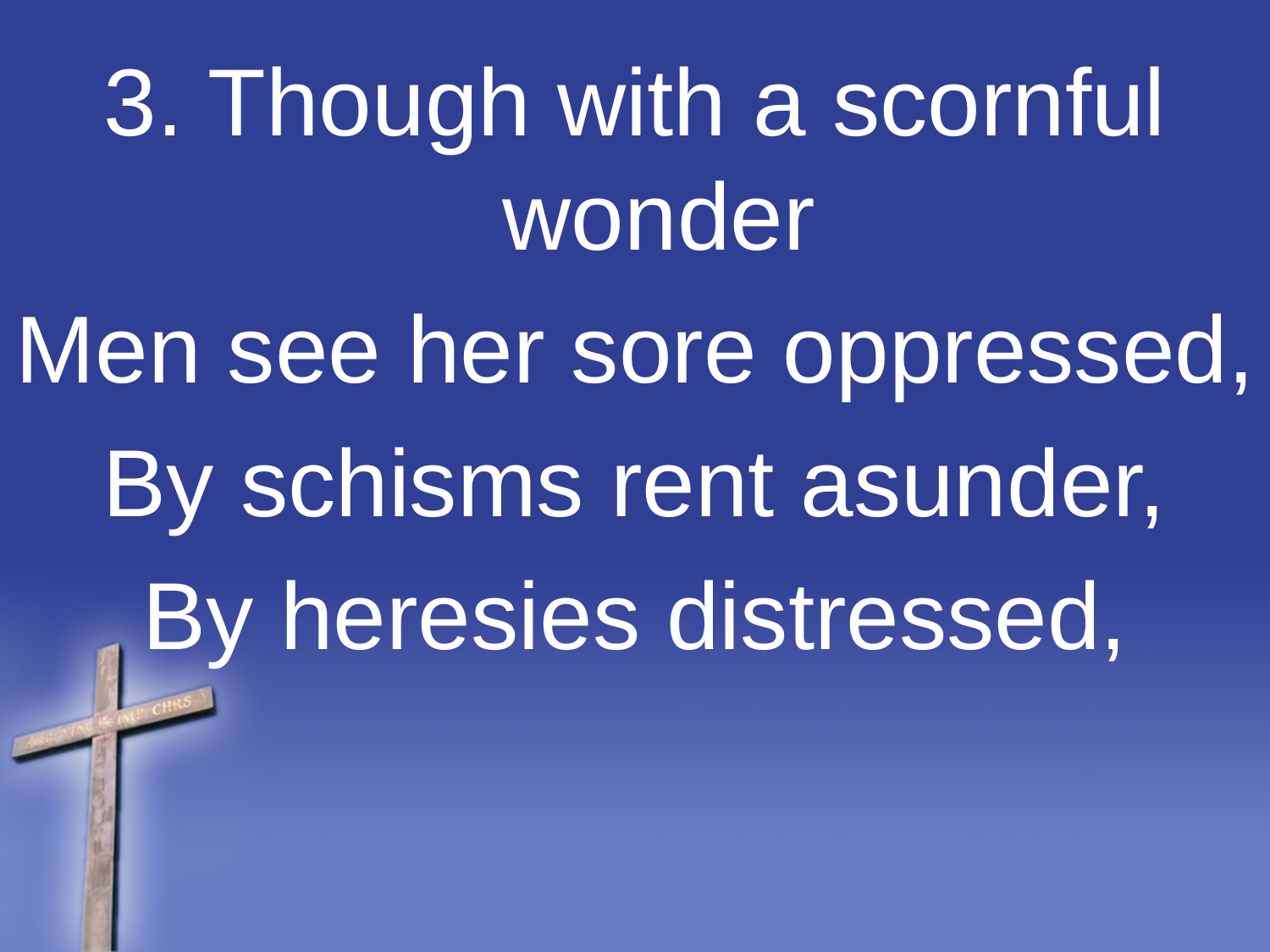

3. Though with a scornful wonder
Men see her sore oppressed,
By schisms rent asunder,
By heresies distressed,